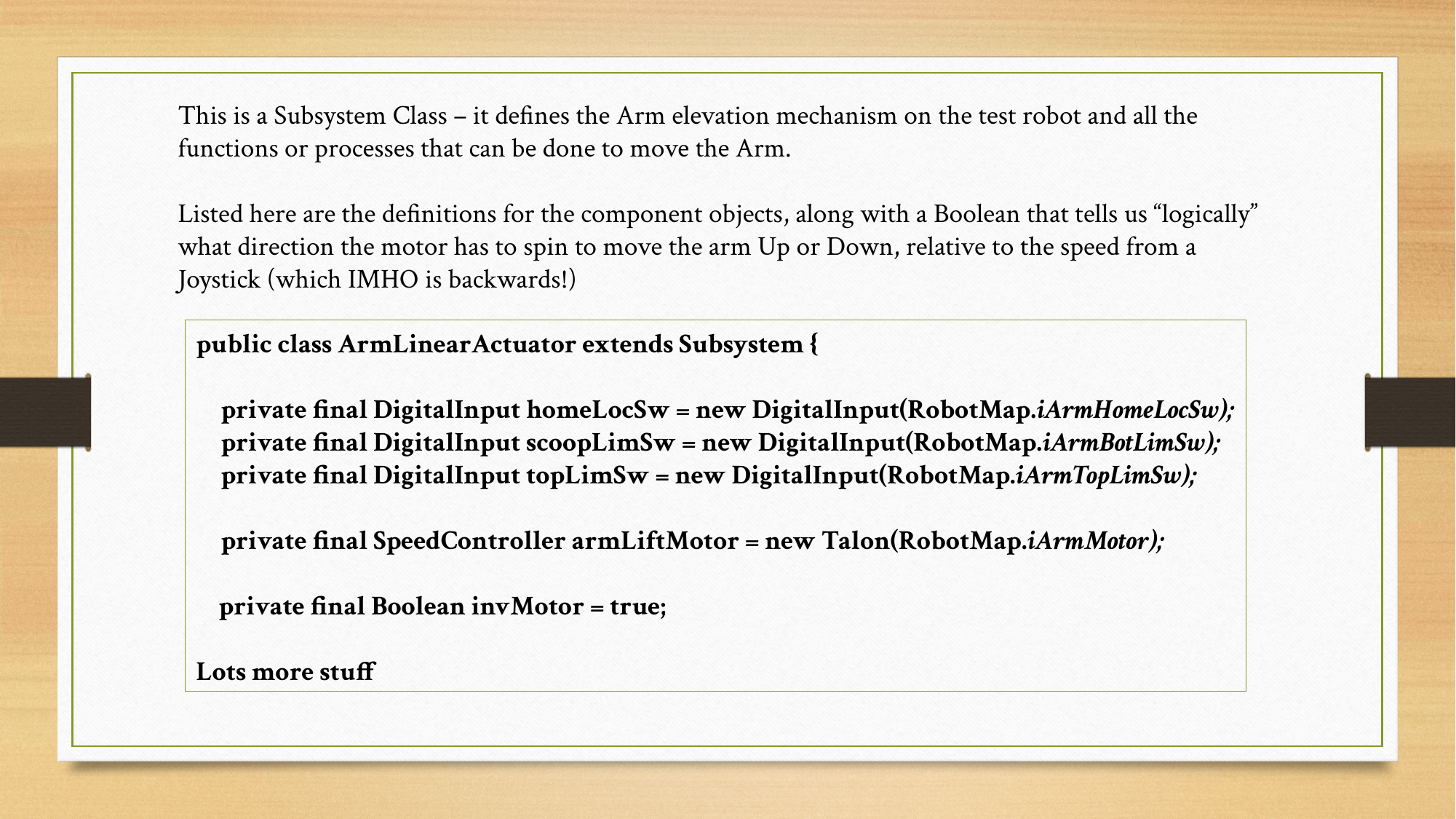

This is a Subsystem Class – it defines the Arm elevation mechanism on the test robot and all the functions or processes that can be done to move the Arm.

Listed here are the definitions for the component objects, along with a Boolean that tells us “logically” what direction the motor has to spin to move the arm Up or Down, relative to the speed from a Joystick (which IMHO is backwards!)
public class ArmLinearActuator extends Subsystem {

    private final DigitalInput homeLocSw = new DigitalInput(RobotMap.iArmHomeLocSw);
    private final DigitalInput scoopLimSw = new DigitalInput(RobotMap.iArmBotLimSw);
    private final DigitalInput topLimSw = new DigitalInput(RobotMap.iArmTopLimSw);

    private final SpeedController armLiftMotor = new Talon(RobotMap.iArmMotor);

    private final Boolean invMotor = true;

Lots more stuff